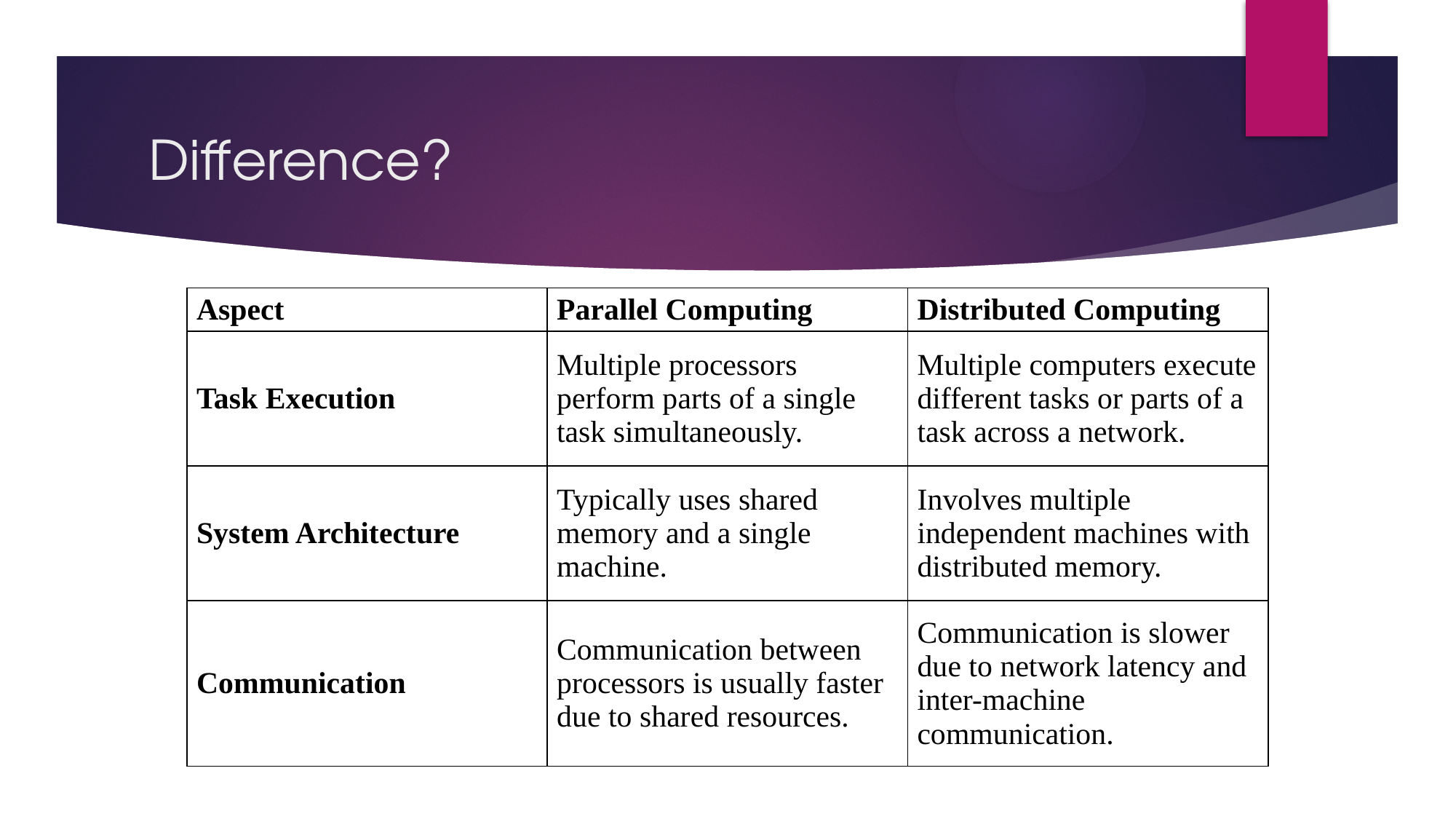

# Difference?
| Aspect | Parallel Computing | Distributed Computing |
| --- | --- | --- |
| Task Execution | Multiple processors perform parts of a single task simultaneously. | Multiple computers execute different tasks or parts of a task across a network. |
| System Architecture | Typically uses shared memory and a single machine. | Involves multiple independent machines with distributed memory. |
| Communication | Communication between processors is usually faster due to shared resources. | Communication is slower due to network latency and inter-machine communication. |